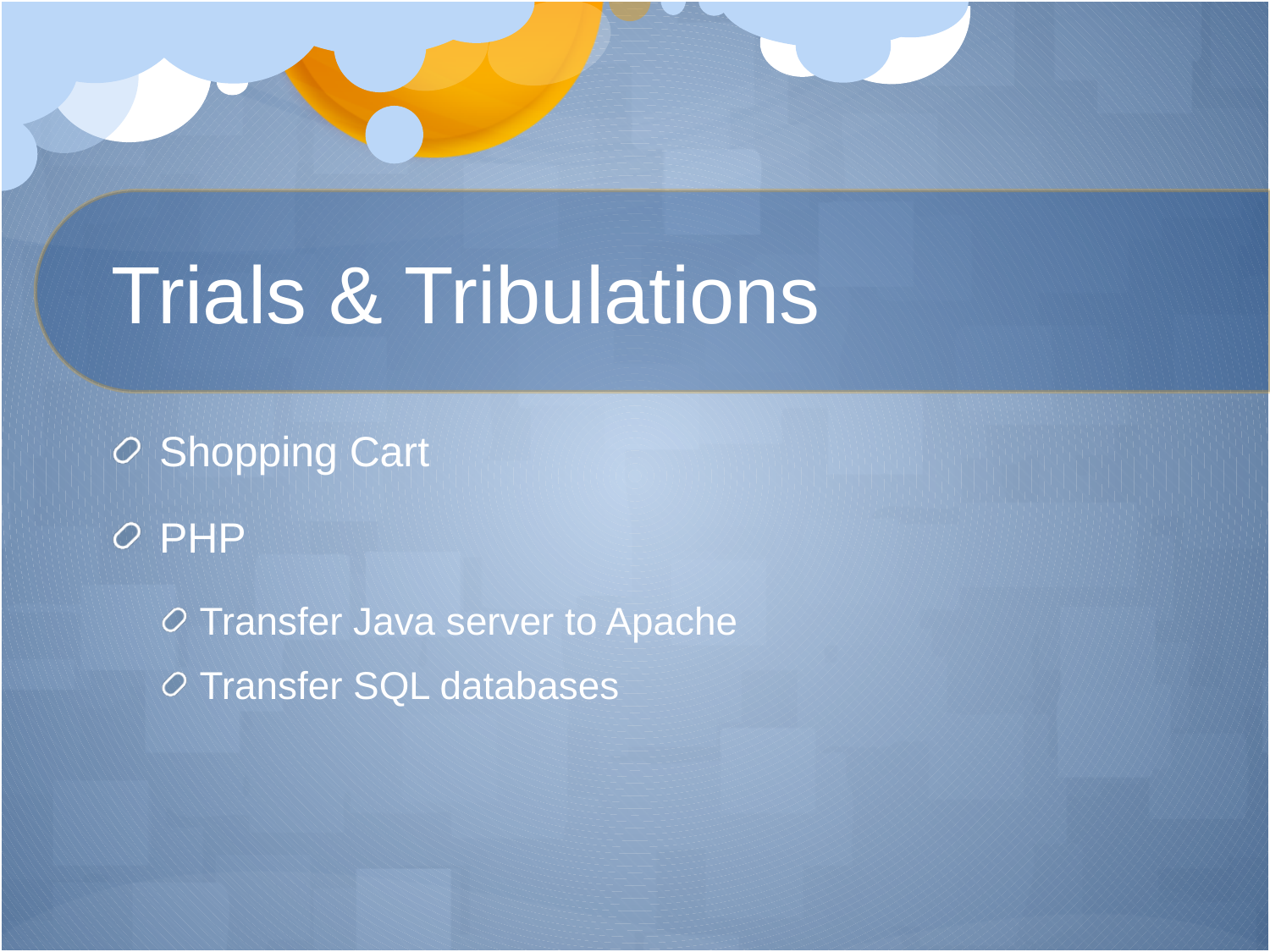

# Trials & Tribulations
Shopping Cart
PHP
Transfer Java server to Apache
Transfer SQL databases